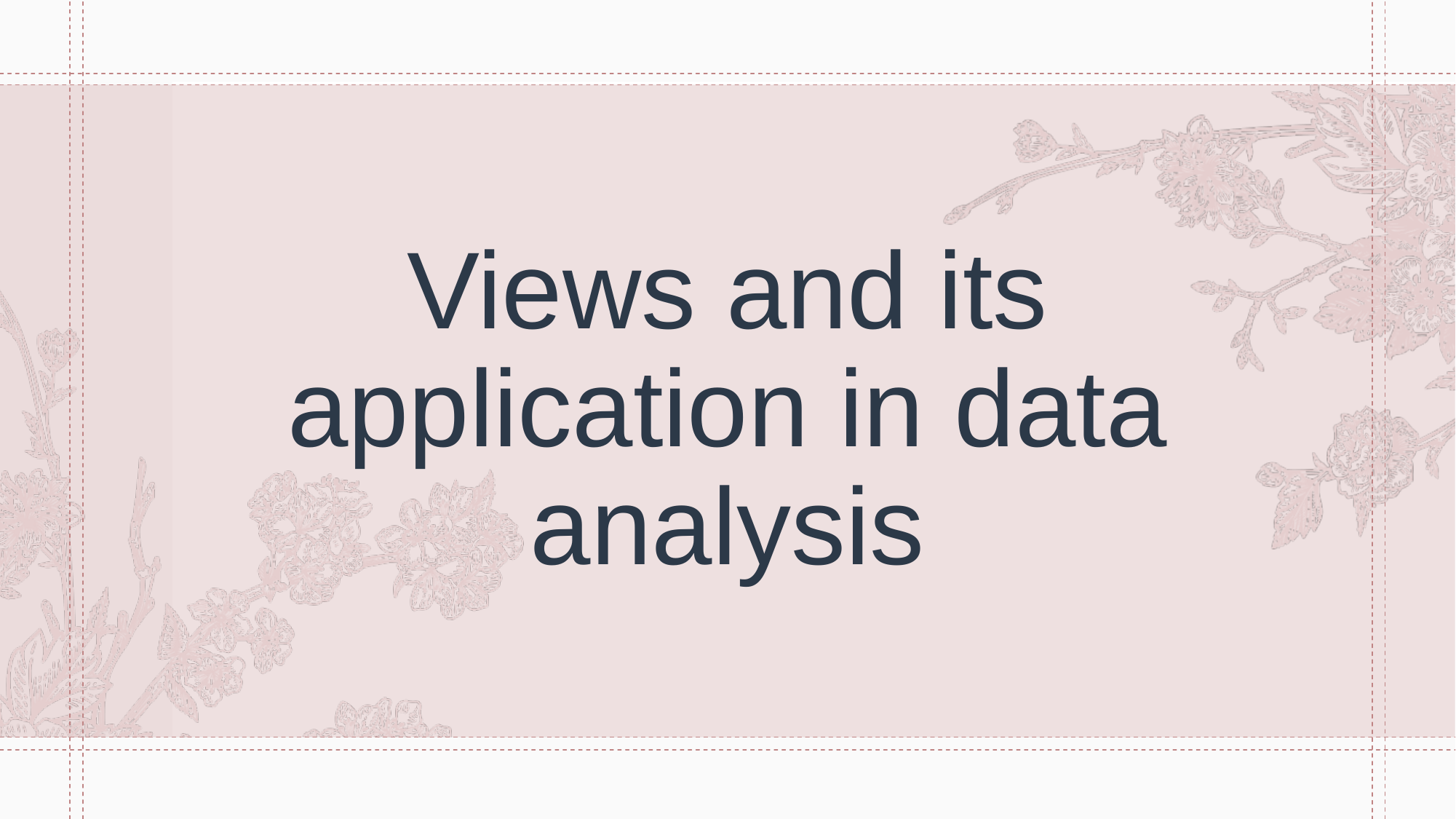

# Views and its application in data analysis